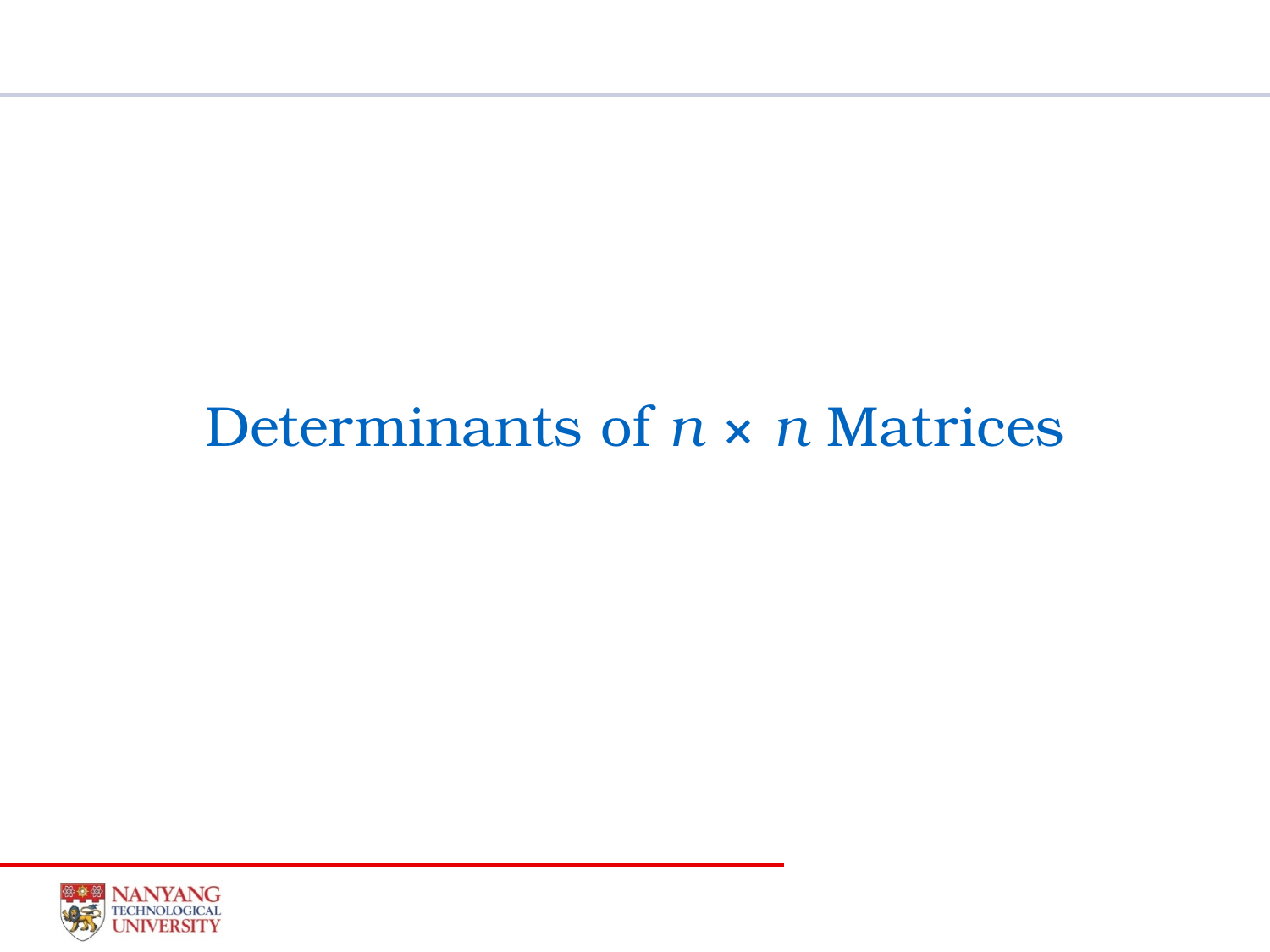

#
Determinants of n × n Matrices